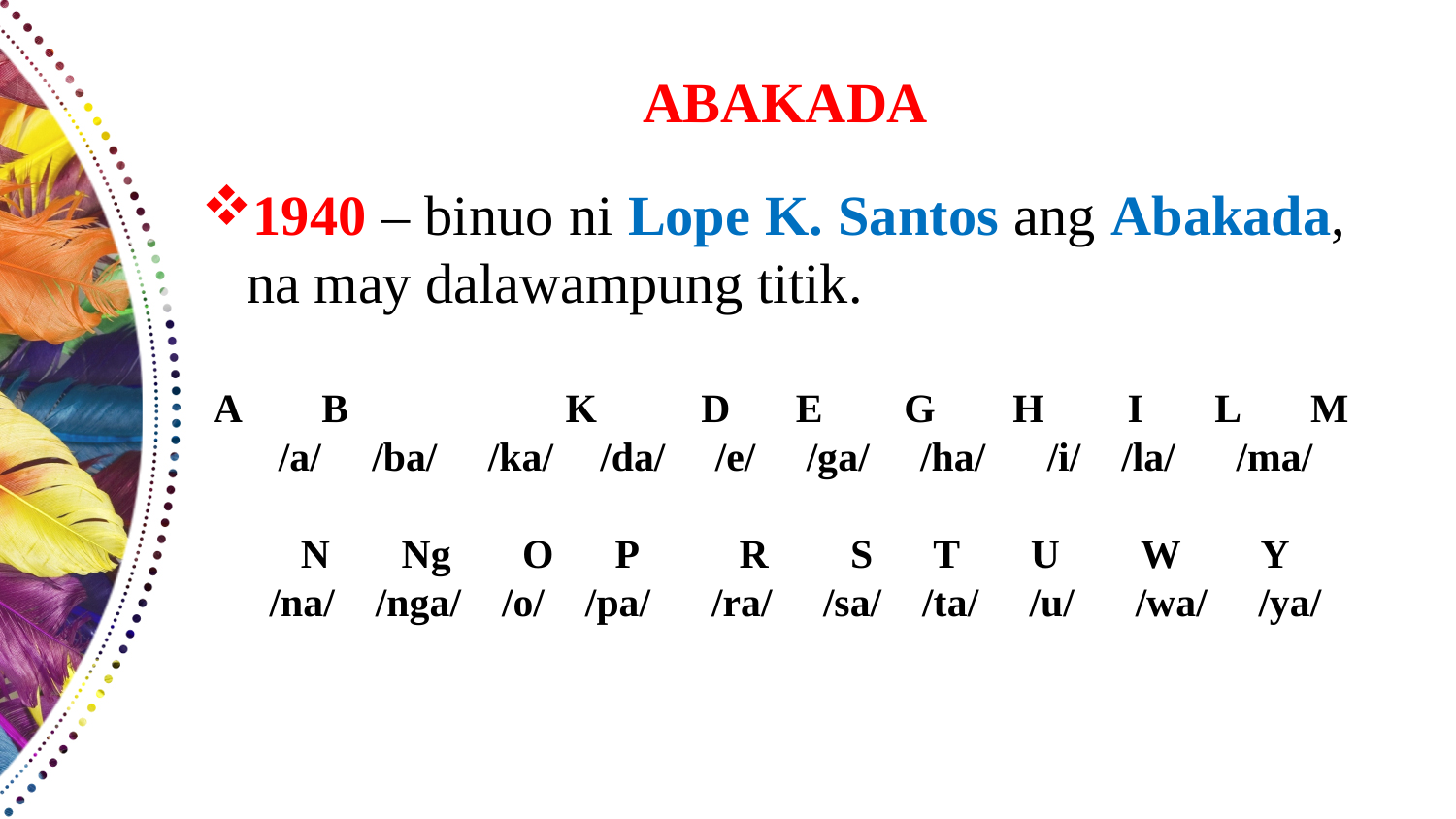

# ABAKADA

1940 – binuo ni Lope K. Santos ang Abakada,    na may dalawampung titik.

A        B 	      K	     D	E        G	       H	    I       L       M
/a/     /ba/     /ka/	   /da/	/e/     /ga/     /ha/	    /i/    /la/      /ma/

N       Ng       O      P          R        S      T       U        W        Y
/na/    /nga/    /o/    /pa/      /ra/     /sa/    /ta/     /u/      /wa/     /ya/